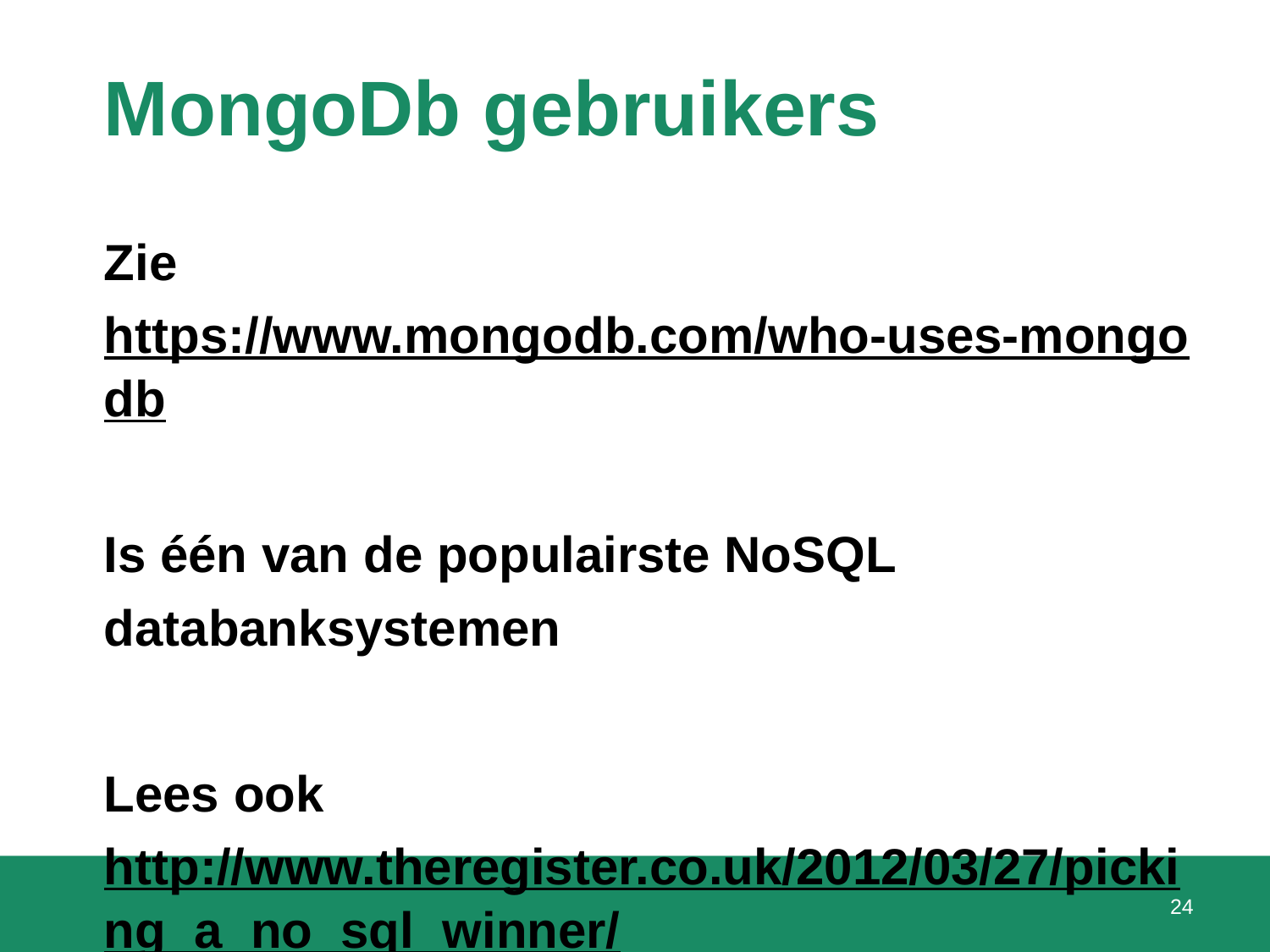

# MongoDb gebruikers
Zie https://www.mongodb.com/who-uses-mongodb
Is één van de populairste NoSQL databanksystemen

Lees ook http://www.theregister.co.uk/2012/03/27/picking_a_no_sql_winner/

24